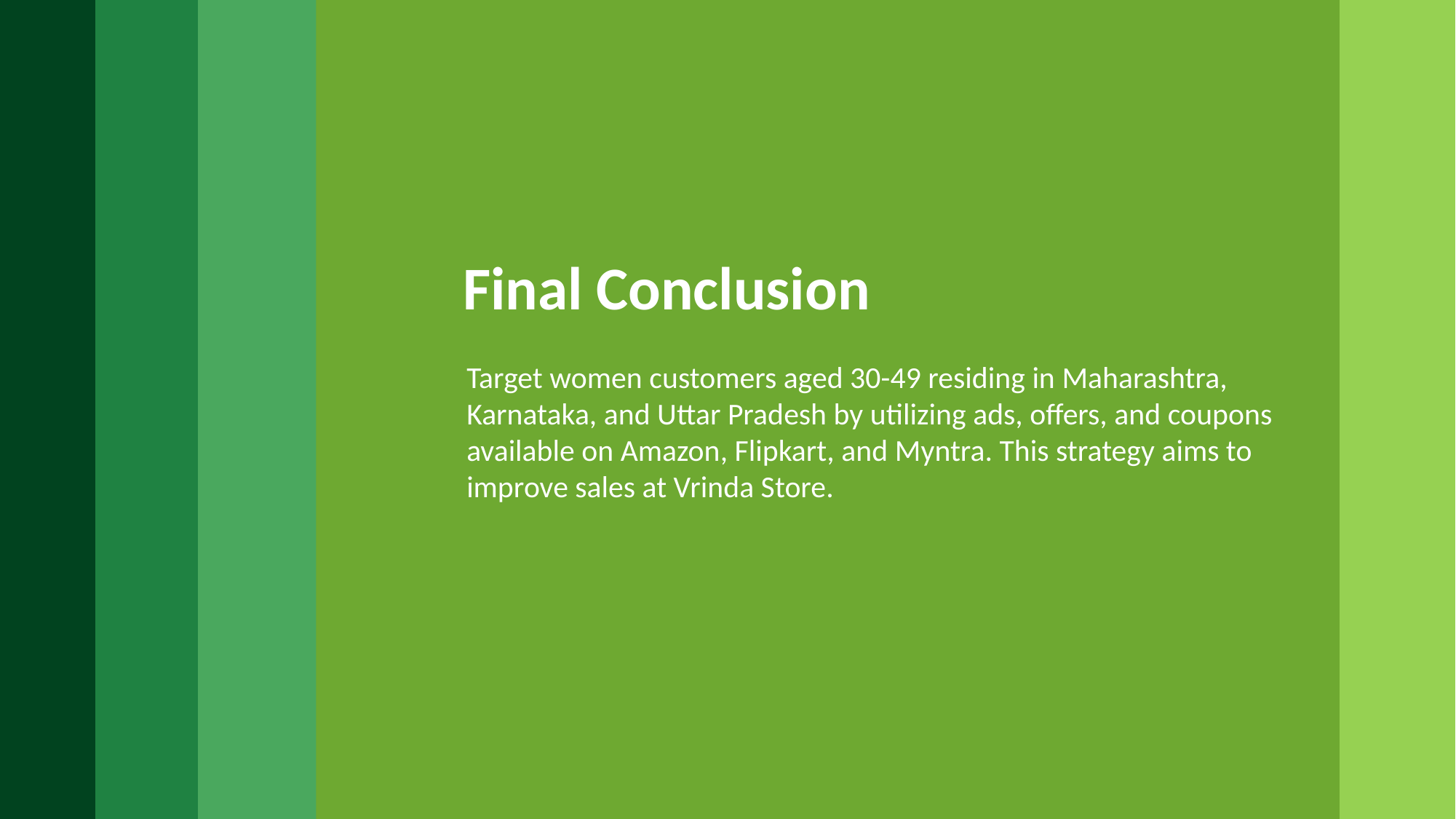

Final Conclusion
Target women customers aged 30-49 residing in Maharashtra, Karnataka, and Uttar Pradesh by utilizing ads, offers, and coupons available on Amazon, Flipkart, and Myntra. This strategy aims to improve sales at Vrinda Store.